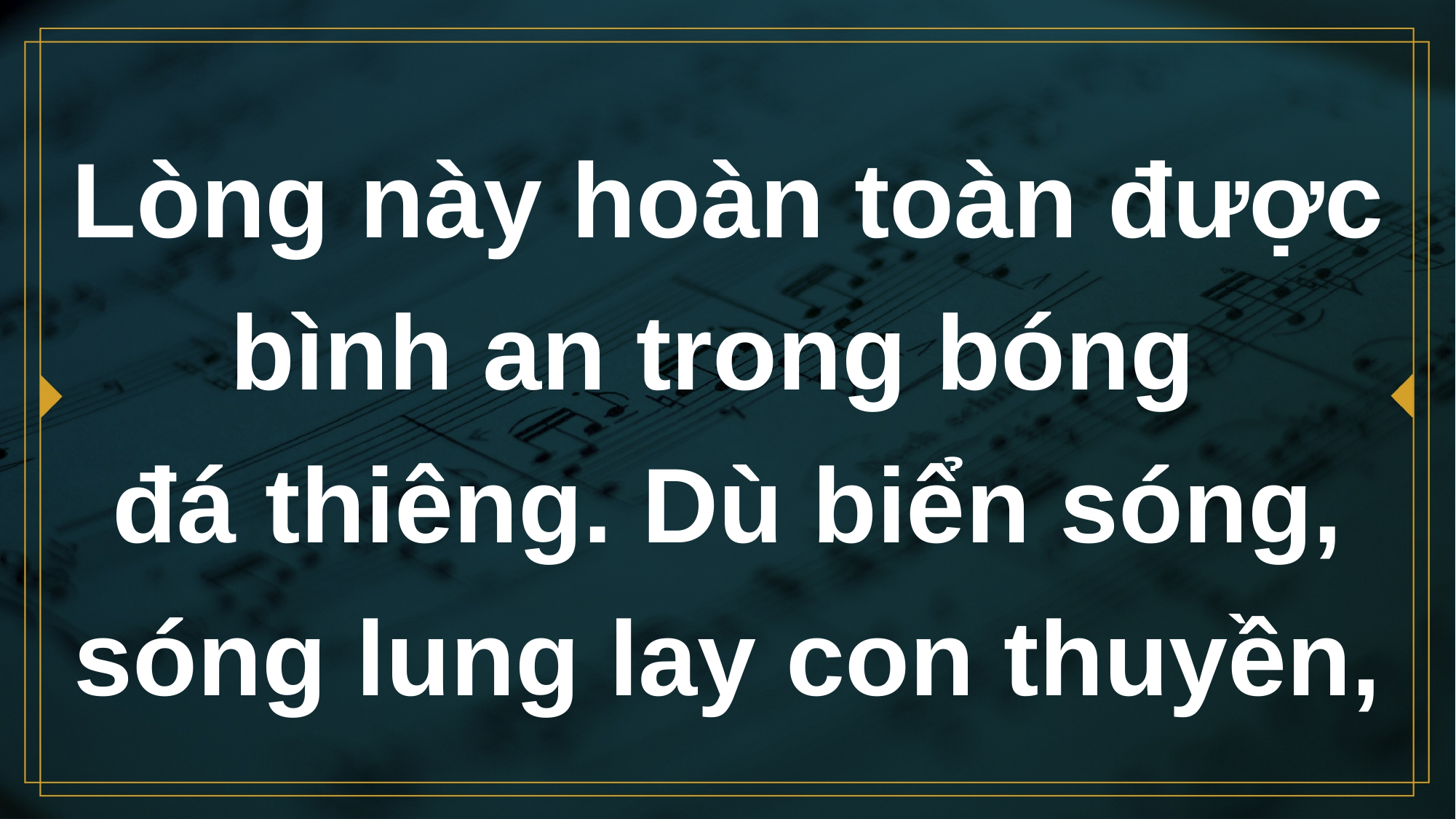

# Lòng này hoàn toàn được bình an trong bóng đá thiêng. Dù biển sóng, sóng lung lay con thuyền,